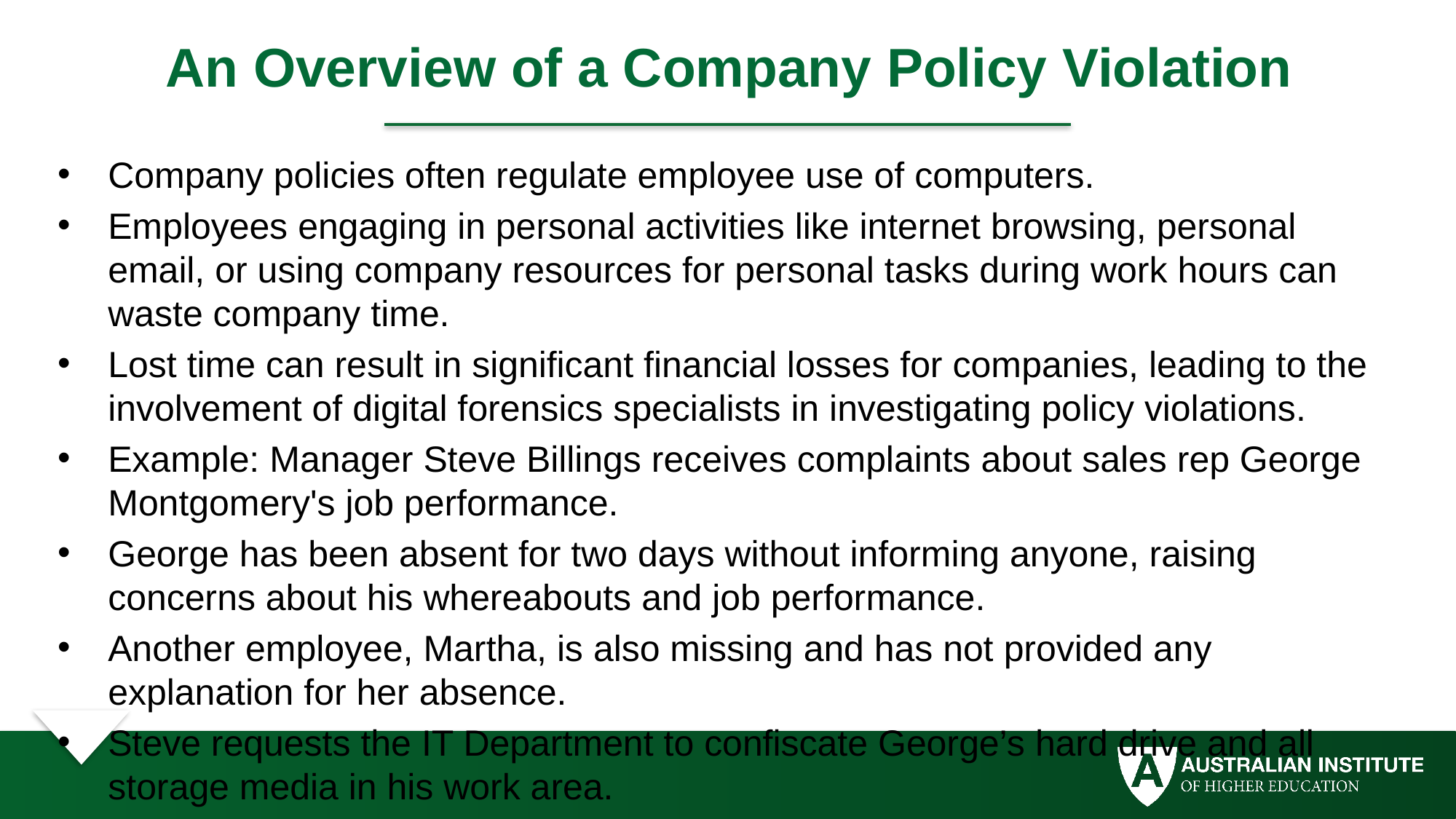

# An Overview of a Company Policy Violation
Company policies often regulate employee use of computers.
Employees engaging in personal activities like internet browsing, personal email, or using company resources for personal tasks during work hours can waste company time.
Lost time can result in significant financial losses for companies, leading to the involvement of digital forensics specialists in investigating policy violations.
Example: Manager Steve Billings receives complaints about sales rep George Montgomery's job performance.
George has been absent for two days without informing anyone, raising concerns about his whereabouts and job performance.
Another employee, Martha, is also missing and has not provided any explanation for her absence.
Steve requests the IT Department to confiscate George’s hard drive and all storage media in his work area.
The goal is to analyze data on George’s computer and storage media to determine his whereabouts and address performance concerns.
A systematic approach is required to examine and analyze the data found on George’s desk.